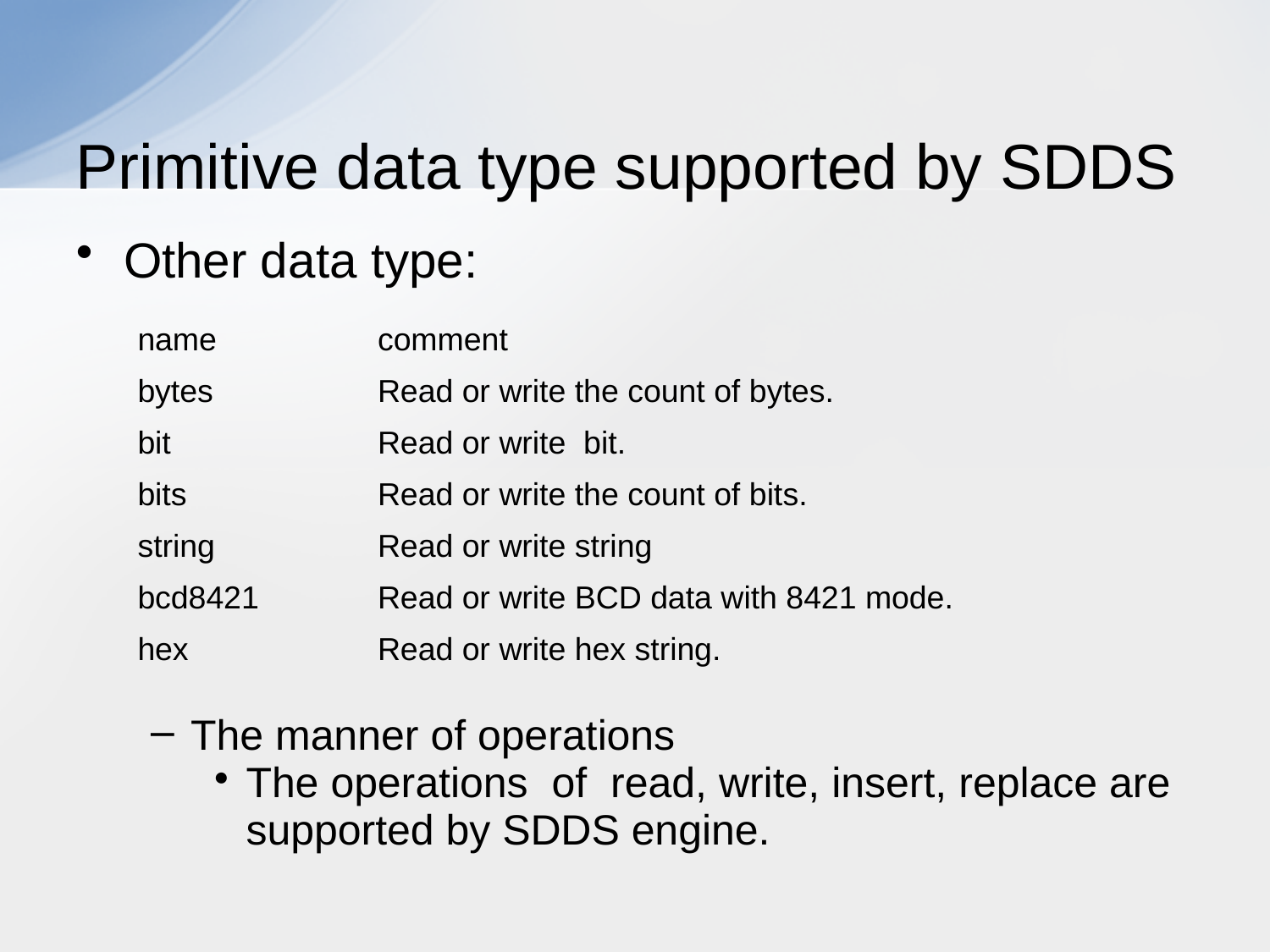

# Primitive data type supported by SDDS
Other data type:

| name | comment |
| --- | --- |
| bytes | Read or write the count of bytes. |
| bit | Read or write bit. |
| bits | Read or write the count of bits. |
| string | Read or write string |
| bcd8421 | Read or write BCD data with 8421 mode. |
| hex | Read or write hex string. |
The manner of operations
The operations  of  read, write, insert, replace are supported by SDDS engine.